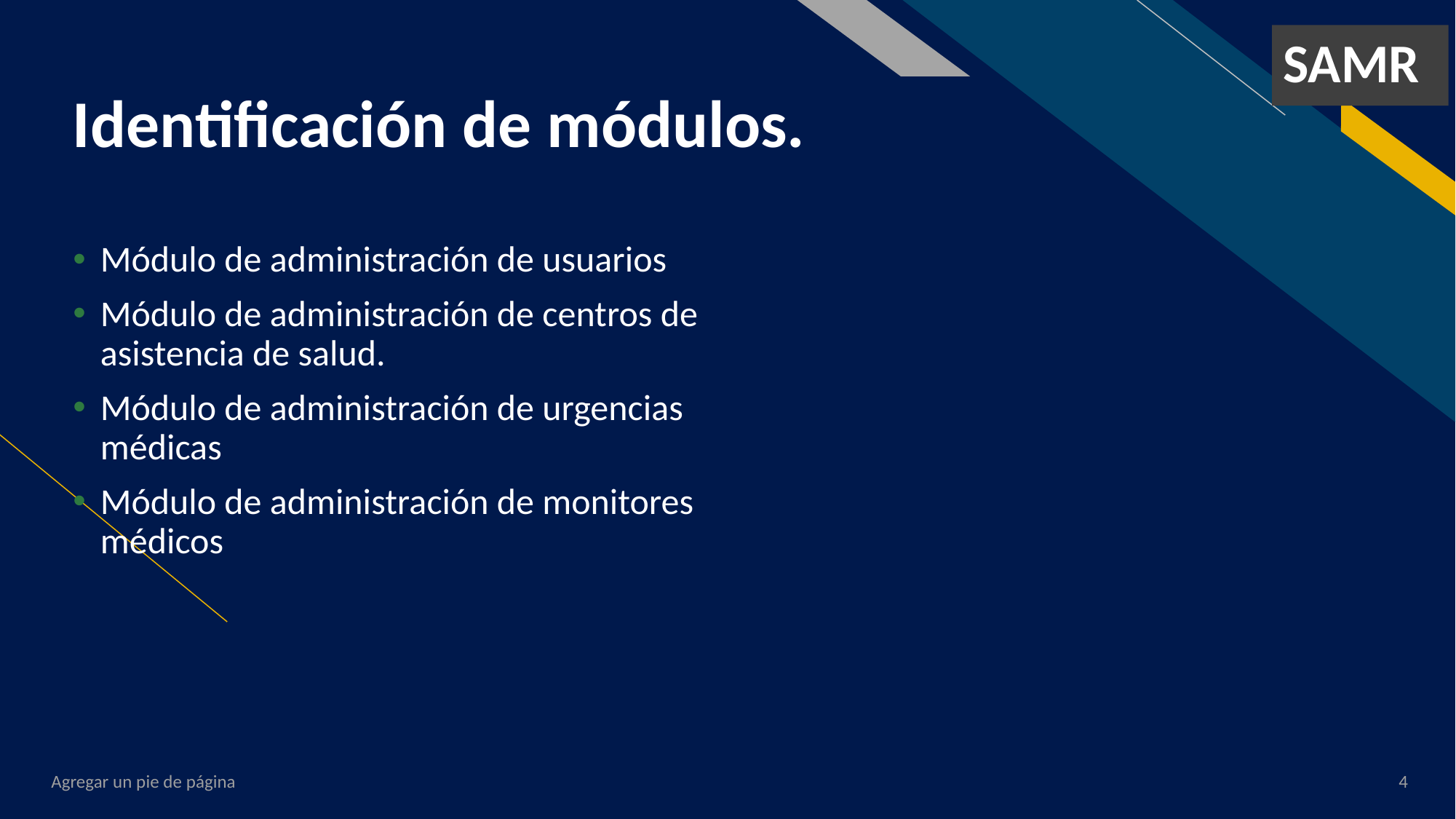

SAMR
# Identificación de módulos.
Módulo de administración de usuarios
Módulo de administración de centros de asistencia de salud.
Módulo de administración de urgencias médicas
Módulo de administración de monitores médicos

Agregar un pie de página
4